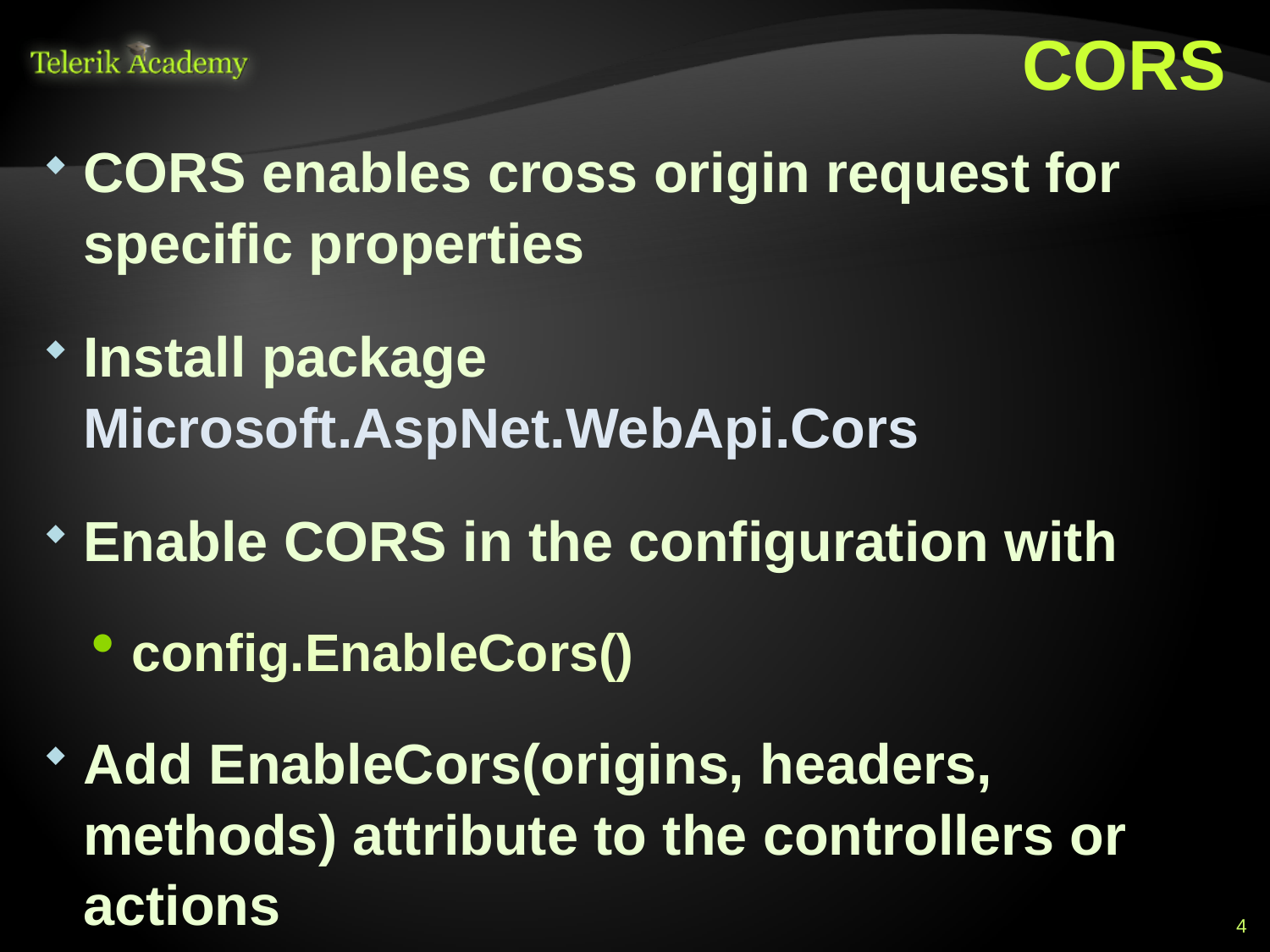

# CORS
CORS enables cross origin request for specific properties
Install package Microsoft.AspNet.WebApi.Cors
Enable CORS in the configuration with
config.EnableCors()
Add EnableCors(origins, headers, methods) attribute to the controllers or actions

4